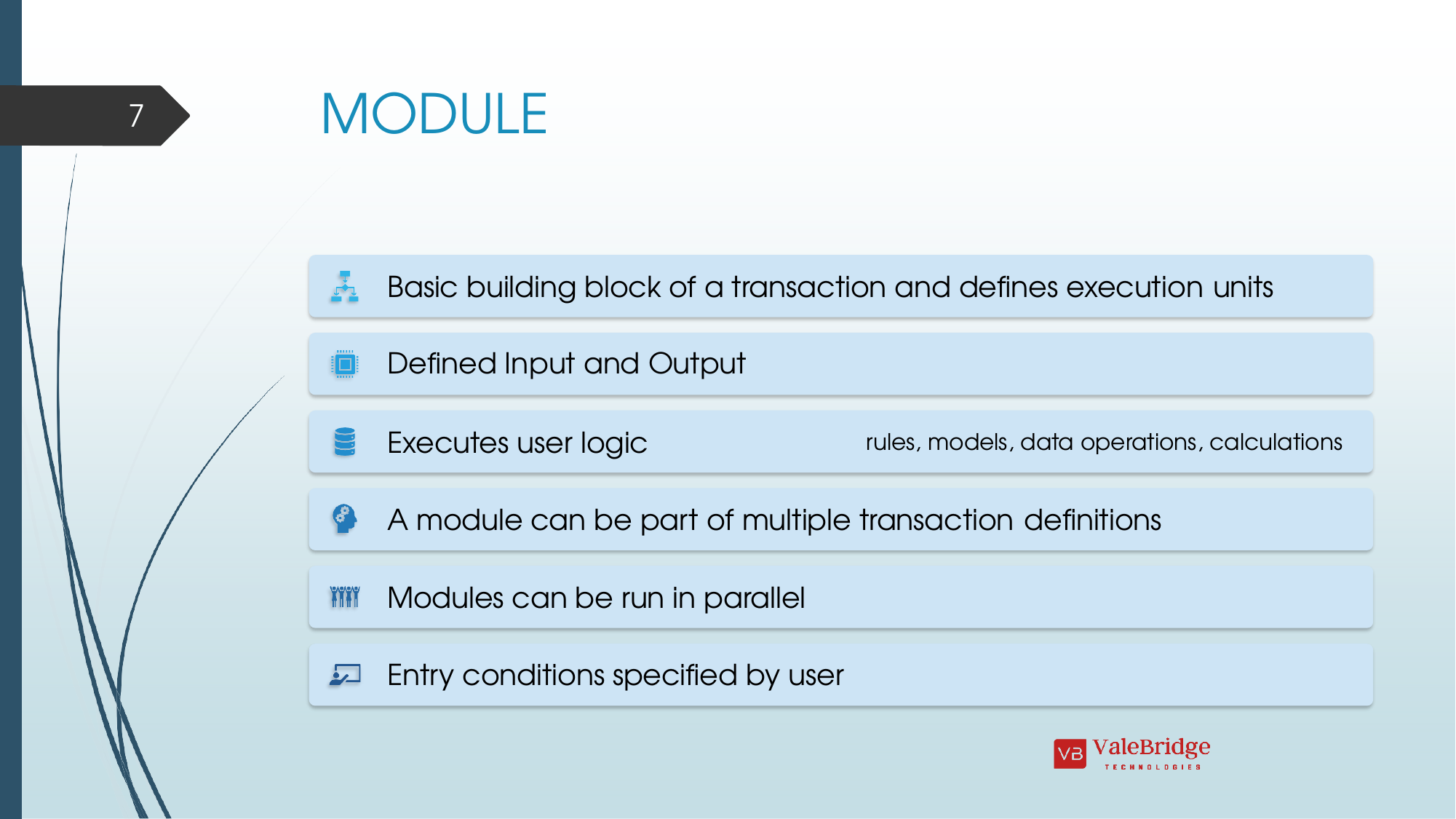

# MODULE
7

Basic building block of a transaction and defines execution units

Defined Input and Output

Executes user logic
rules, models, data operations, calculations

A module can be part of multiple transaction definitions
Modules can be run in parallel  Entry conditions specified by user